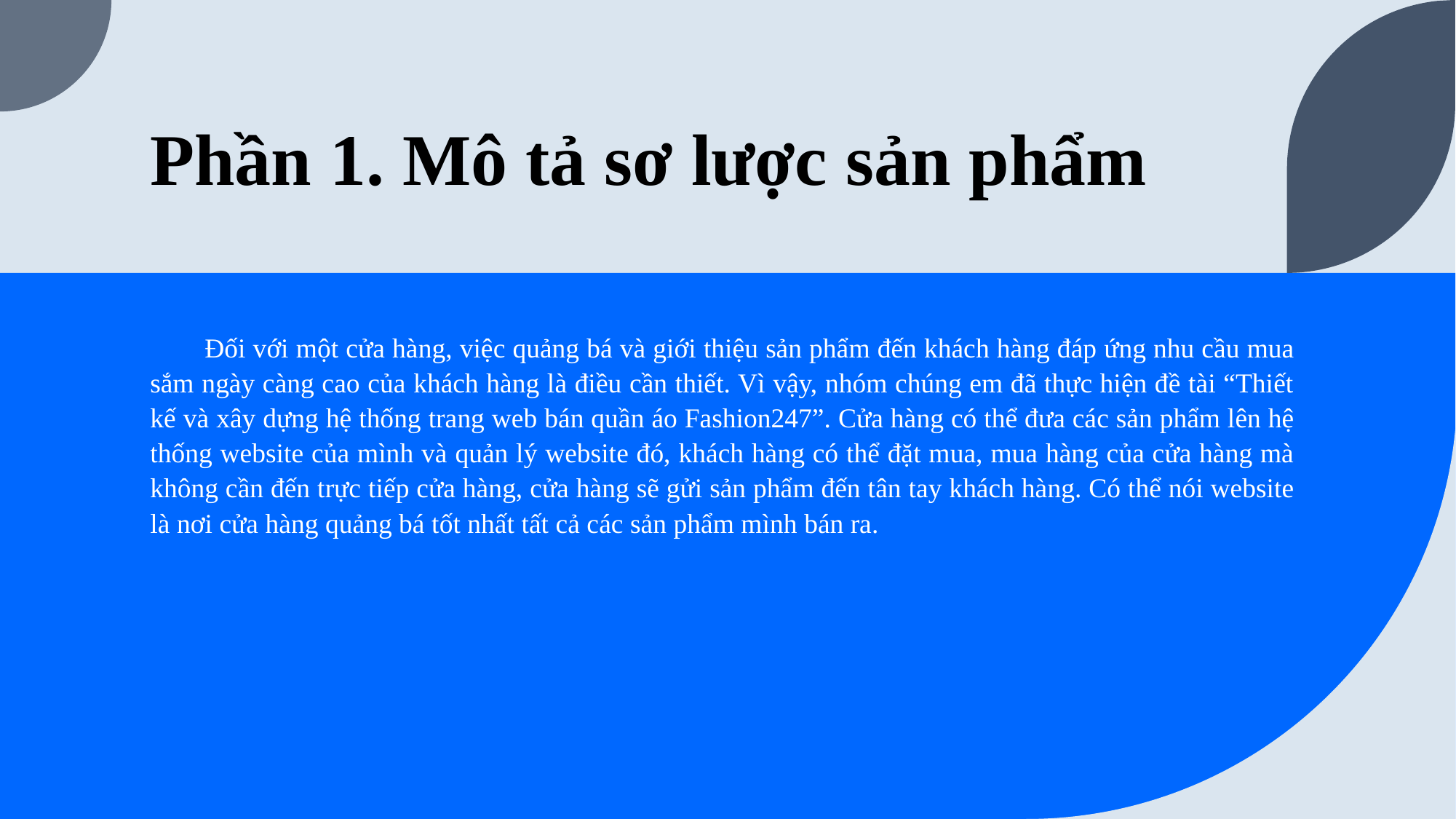

# Phần 1. Mô tả sơ lược sản phẩm
Đối với một cửa hàng, việc quảng bá và giới thiệu sản phẩm đến khách hàng đáp ứng nhu cầu mua sắm ngày càng cao của khách hàng là điều cần thiết. Vì vậy, nhóm chúng em đã thực hiện đề tài “Thiết kế và xây dựng hệ thống trang web bán quần áo Fashion247”. Cửa hàng có thể đưa các sản phẩm lên hệ thống website của mình và quản lý website đó, khách hàng có thể đặt mua, mua hàng của cửa hàng mà không cần đến trực tiếp cửa hàng, cửa hàng sẽ gửi sản phẩm đến tân tay khách hàng. Có thể nói website là nơi cửa hàng quảng bá tốt nhất tất cả các sản phẩm mình bán ra.